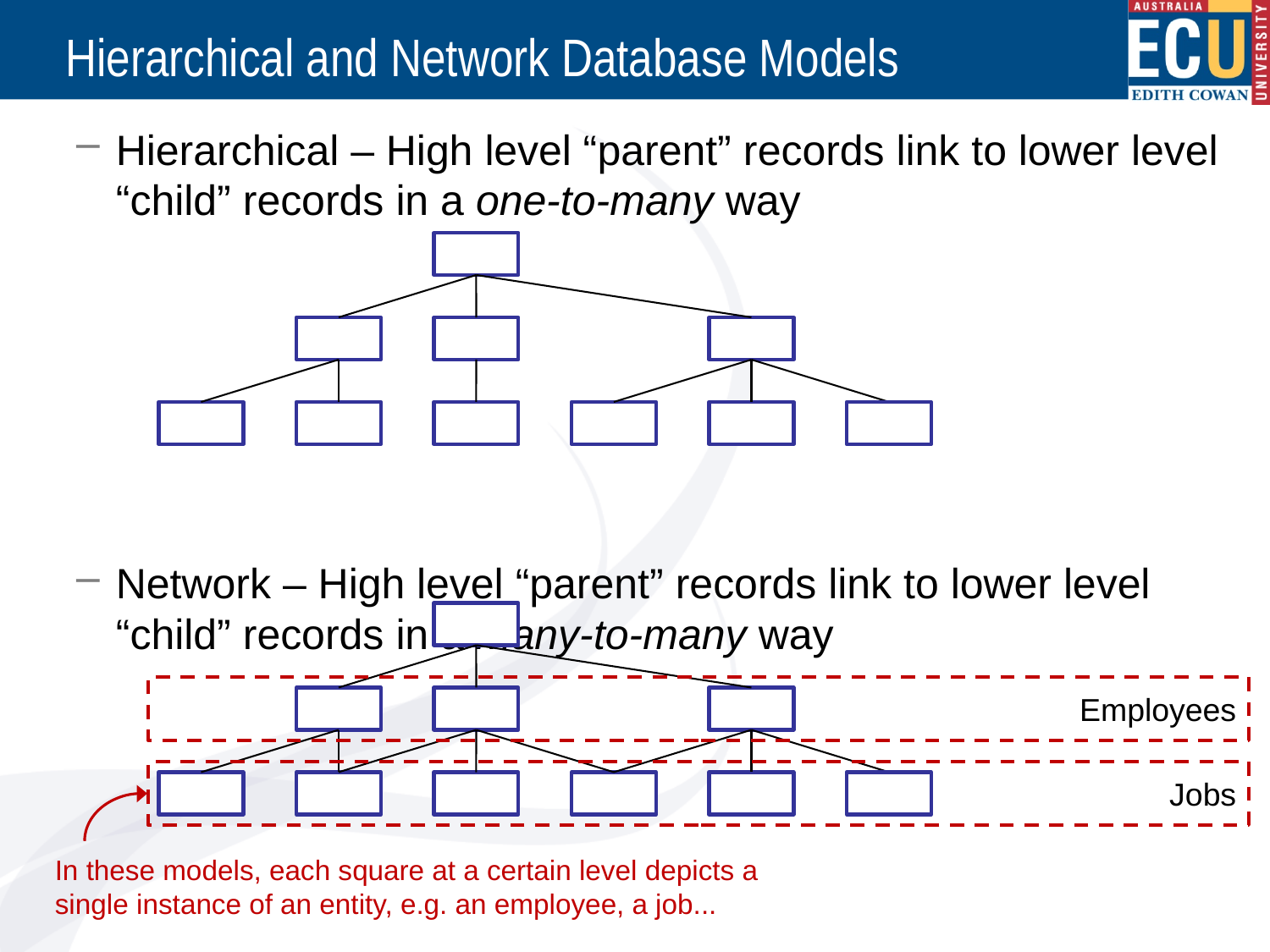

# Hierarchical and Network Database Models
Hierarchical – High level “parent” records link to lower level “child” records in a one-to-many way

Network – High level “parent” records link to lower level “child” records in a many-to-many way

Employees

Jobs

In these models, each square at a certain level depicts a single instance of an entity, e.g. an employee, a job...